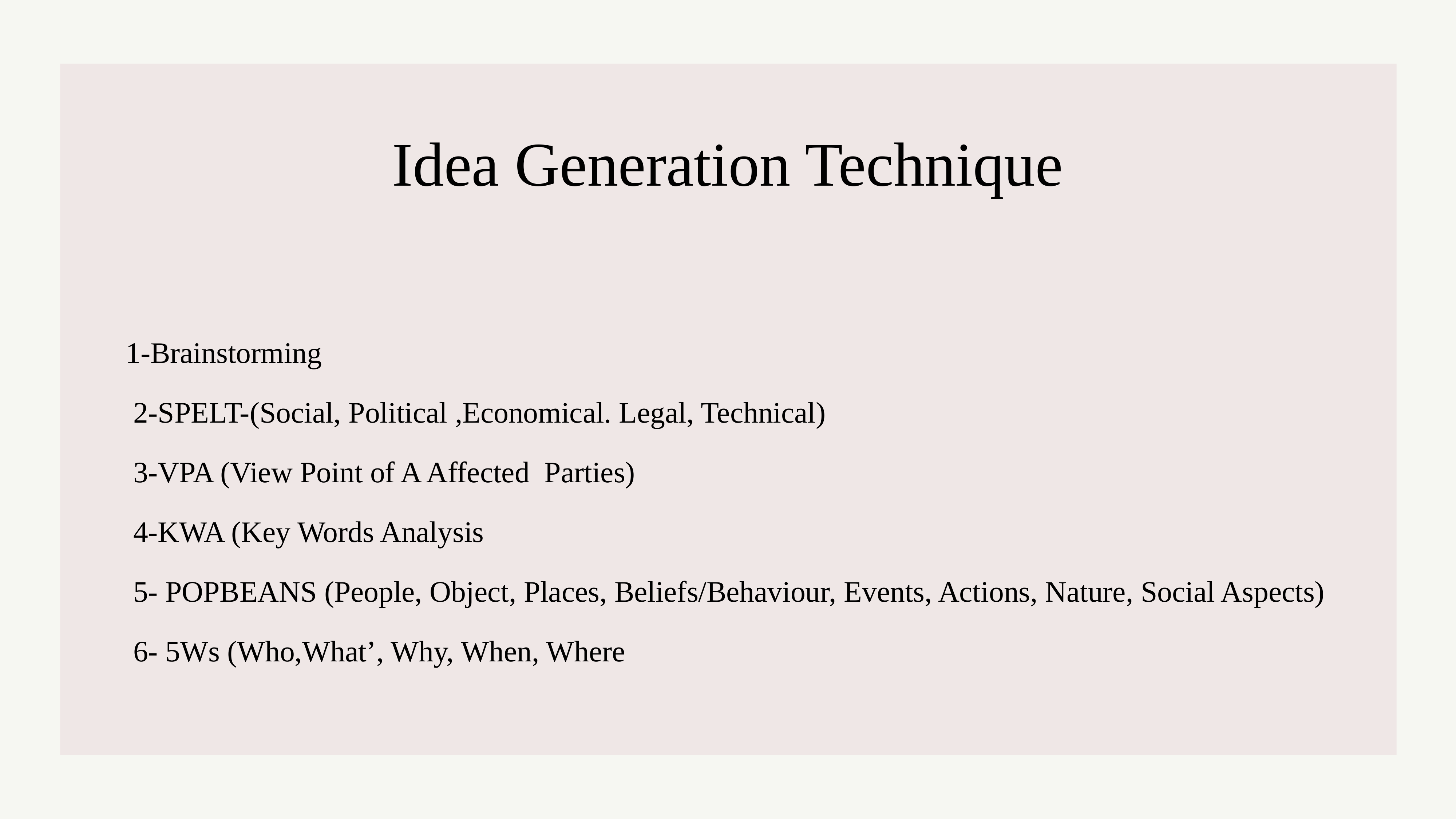

# Idea Generation Technique

1-Brainstorming
 2-SPELT-(Social, Political ,Economical. Legal, Technical)
 3-VPA (View Point of A Affected  Parties)
 4-KWA (Key Words Analysis
 5- POPBEANS (People, Object, Places, Beliefs/Behaviour, Events, Actions, Nature, Social Aspects)
 6- 5Ws (Who,What’, Why, When, Where